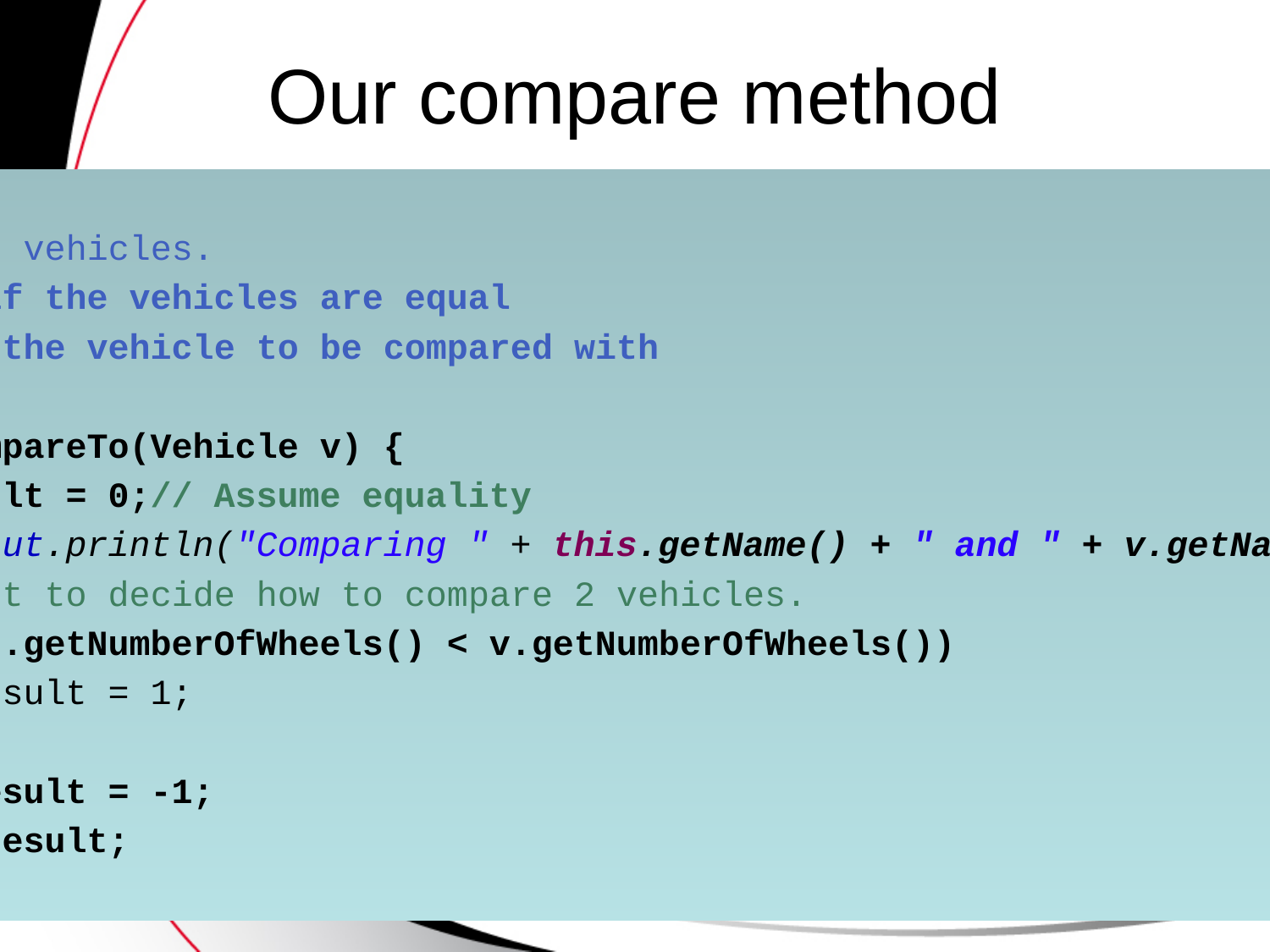

# Our compare method
/**
 * Compare two vehicles.
 * @return 0 if the vehicles are equal
 * @param v = the vehicle to be compared with
 */
public int compareTo(Vehicle v) {
	int result = 0;// Assume equality
	System.out.println("Comparing " + this.getName() + " and " + v.getName());
	//You get to decide how to compare 2 vehicles.
	if (this.getNumberOfWheels() < v.getNumberOfWheels())
		result = 1;
	else
		result = -1;
	return result;
}